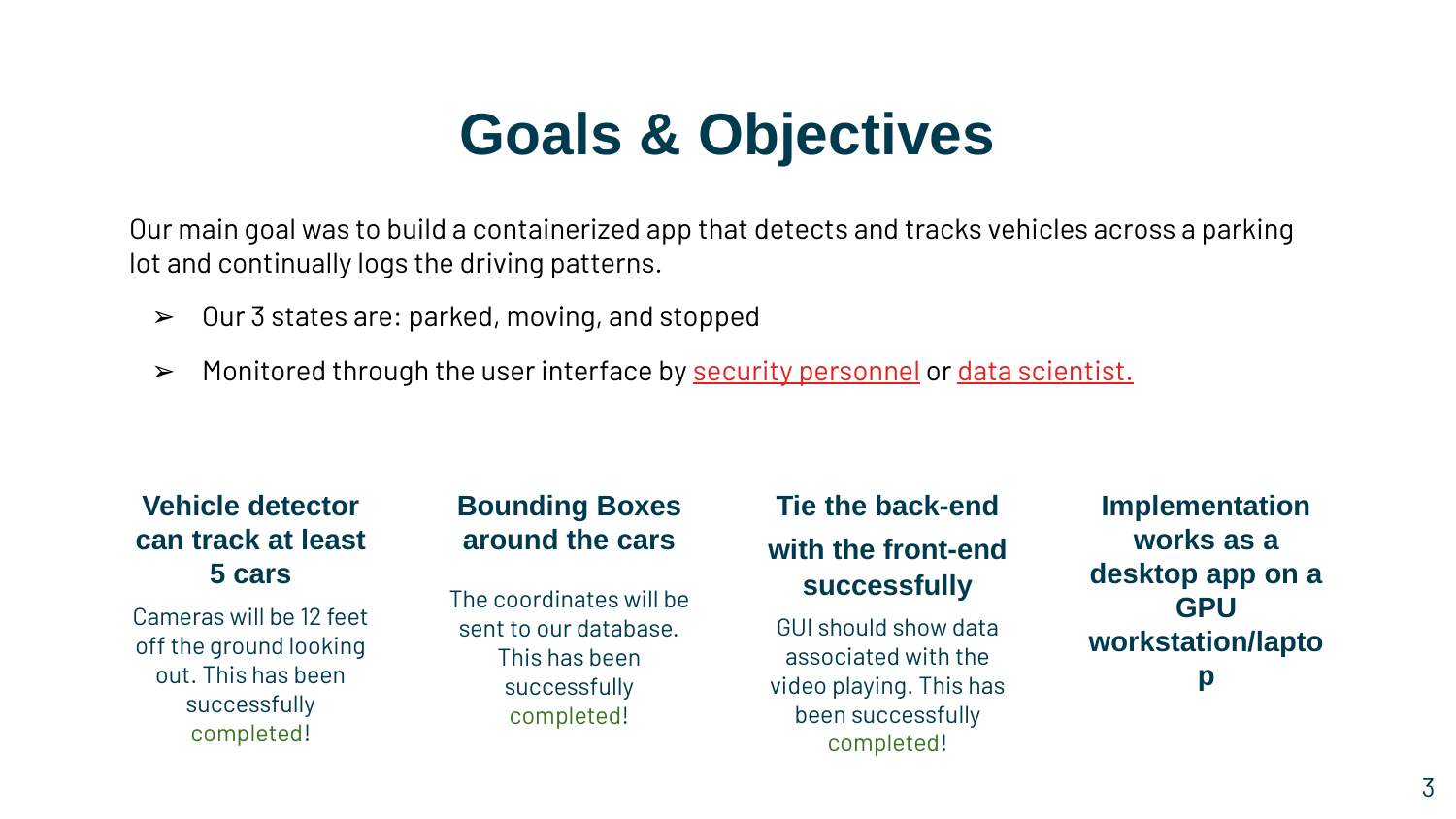

# Goals & Objectives
Our main goal was to build a containerized app that detects and tracks vehicles across a parking lot and continually logs the driving patterns.
Our 3 states are: parked, moving, and stopped
Monitored through the user interface by security personnel or data scientist.

Vehicle detector can track at least 5 cars
Bounding Boxes around the cars
Tie the back-end with the front-end successfully
Implementation works as a desktop app on a GPU workstation/laptop
The coordinates will be sent to our database.
This has been successfully completed!

Cameras will be 12 feet off the ground looking out. This has been successfully completed!
GUI should show data associated with the video playing. This has been successfully completed!
3